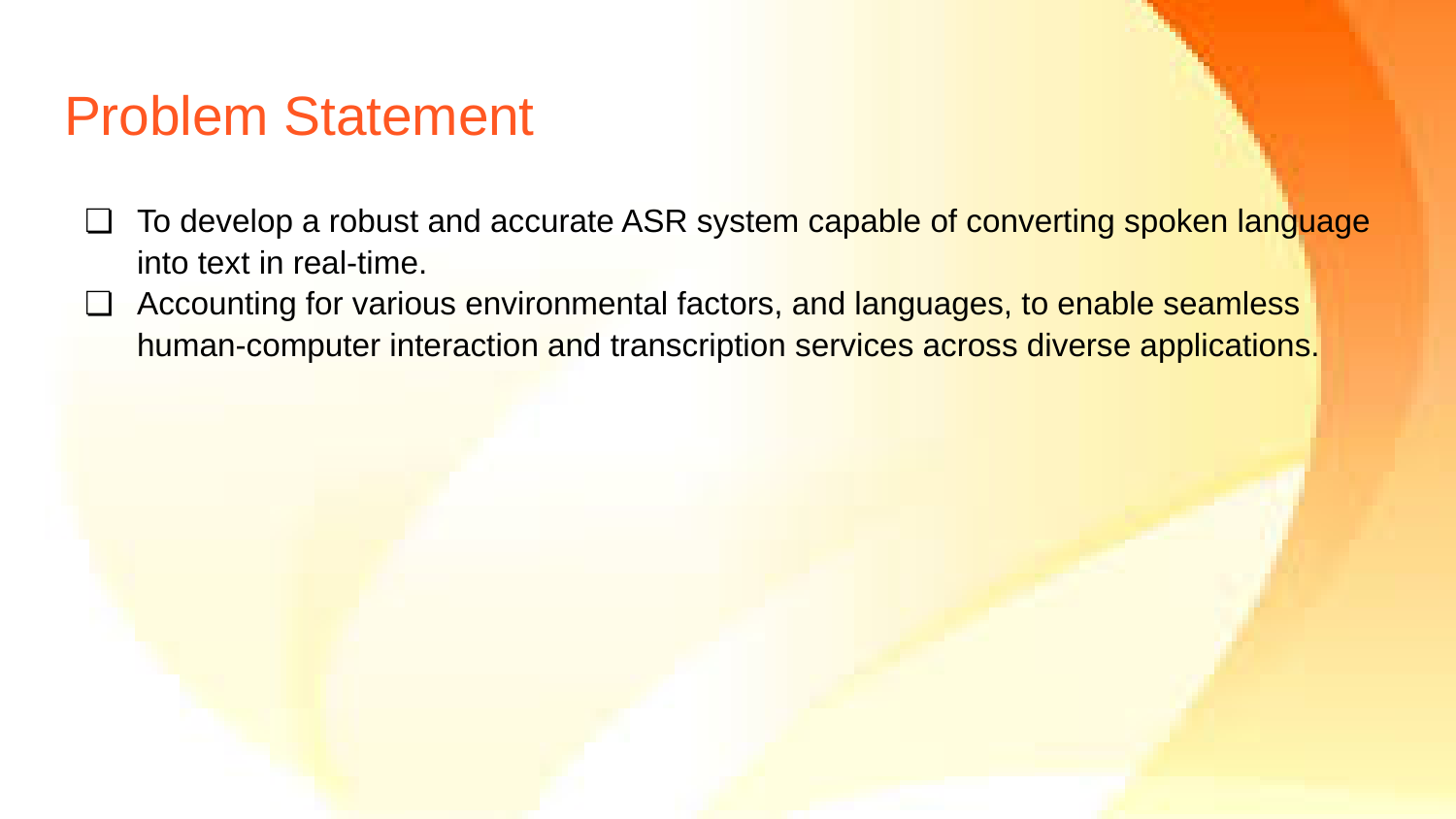

# Problem Statement
To develop a robust and accurate ASR system capable of converting spoken language into text in real-time.
Accounting for various environmental factors, and languages, to enable seamless human-computer interaction and transcription services across diverse applications.